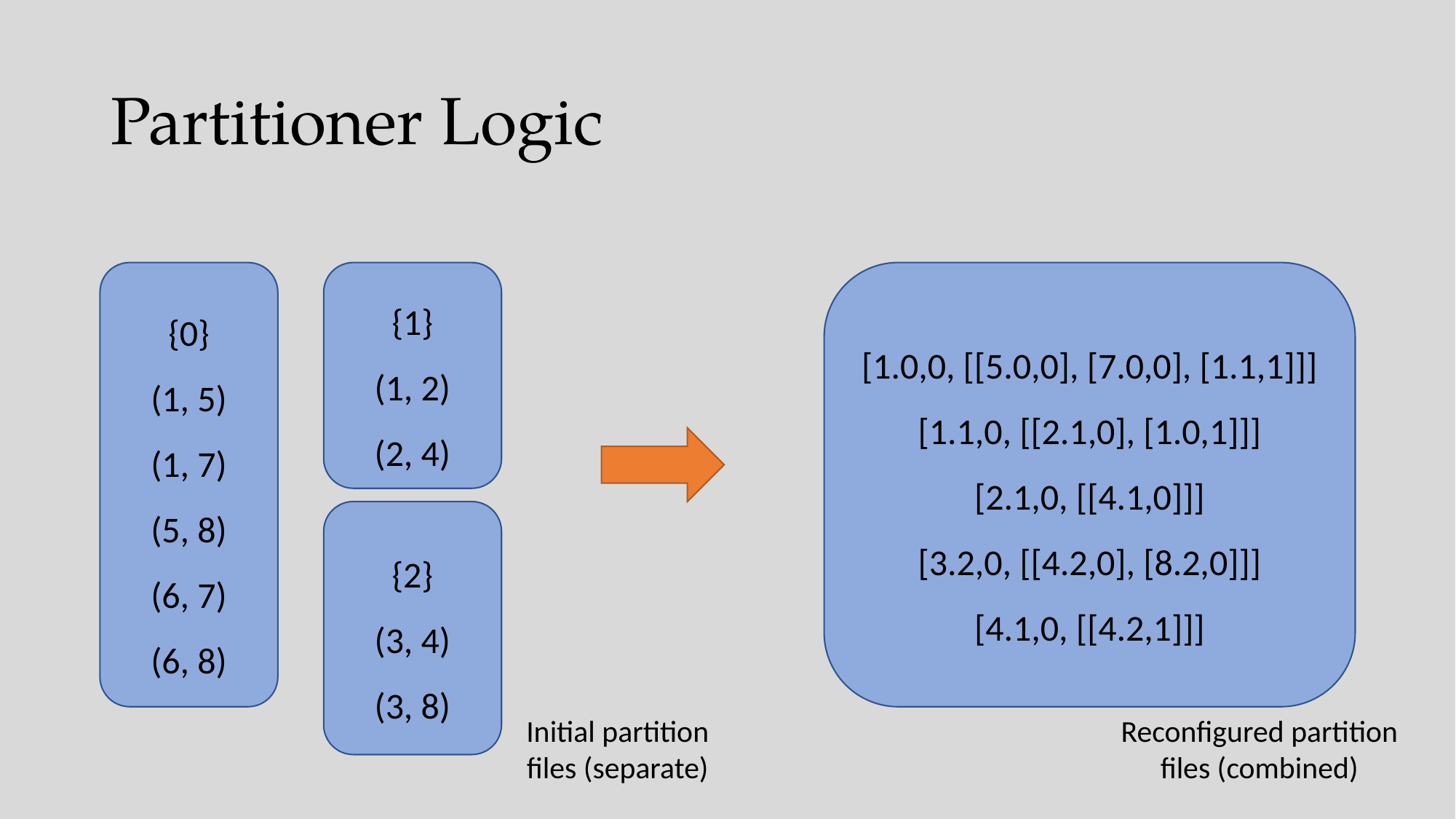

# Partitioner Logic
[1.0,0, [[5.0,0], [7.0,0], [1.1,1]]]
[1.1,0, [[2.1,0], [1.0,1]]]
[2.1,0, [[4.1,0]]]
[3.2,0, [[4.2,0], [8.2,0]]]
[4.1,0, [[4.2,1]]]
{0}
(1, 5)
(1, 7)
(5, 8)
(6, 7)
(6, 8)
{1}
(1, 2)
(2, 4)

{2}
(3, 4)
(3, 8)
Initial partition files (separate)
Reconfigured partition files (combined)